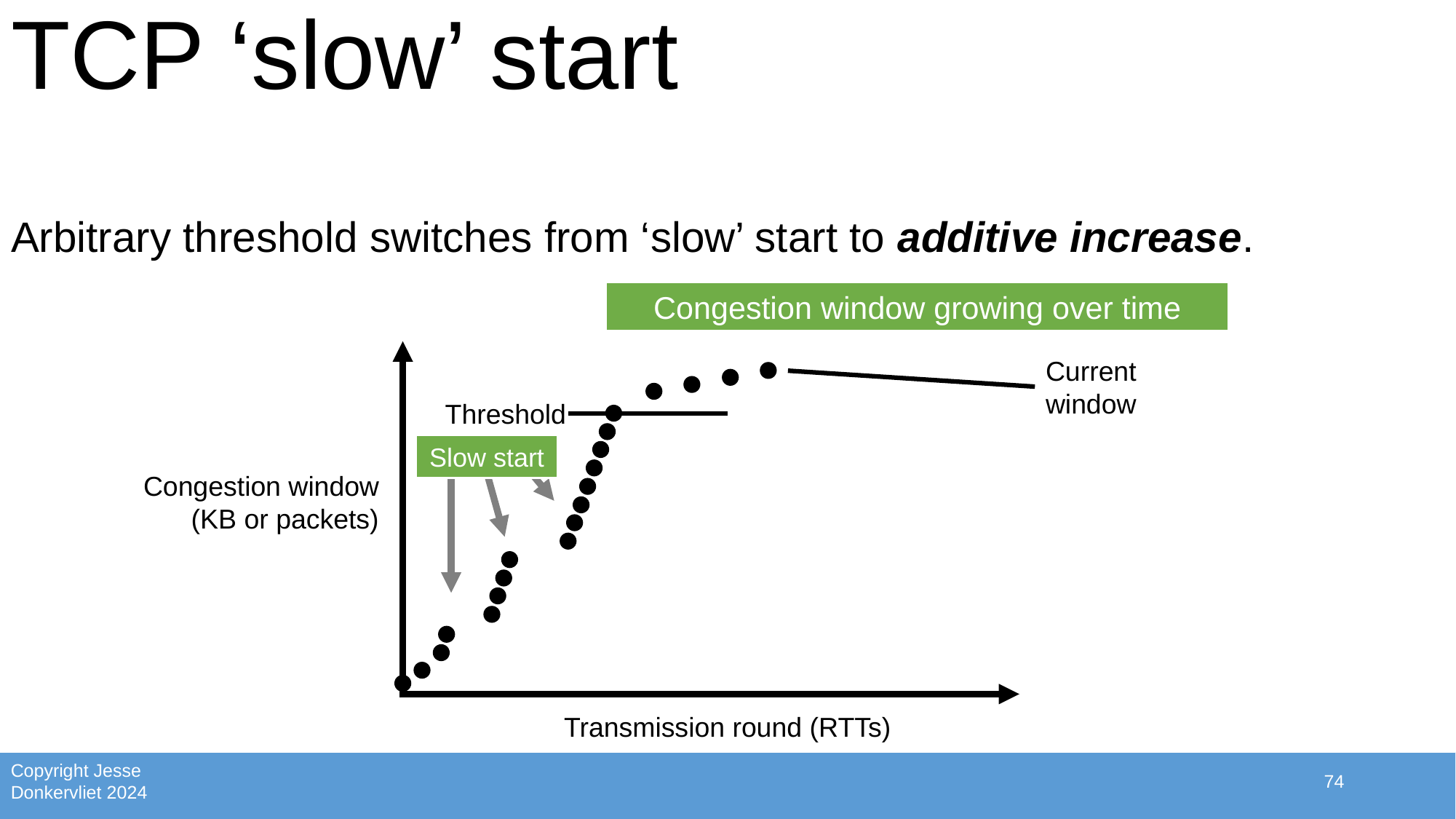

# TCP ‘slow’ start
Arbitrary threshold switches from ‘slow’ start to additive increase.
Congestion window growing over time

Current window
Threshold

Slow start
Congestion window
(KB or packets)

Transmission round (RTTs)

74